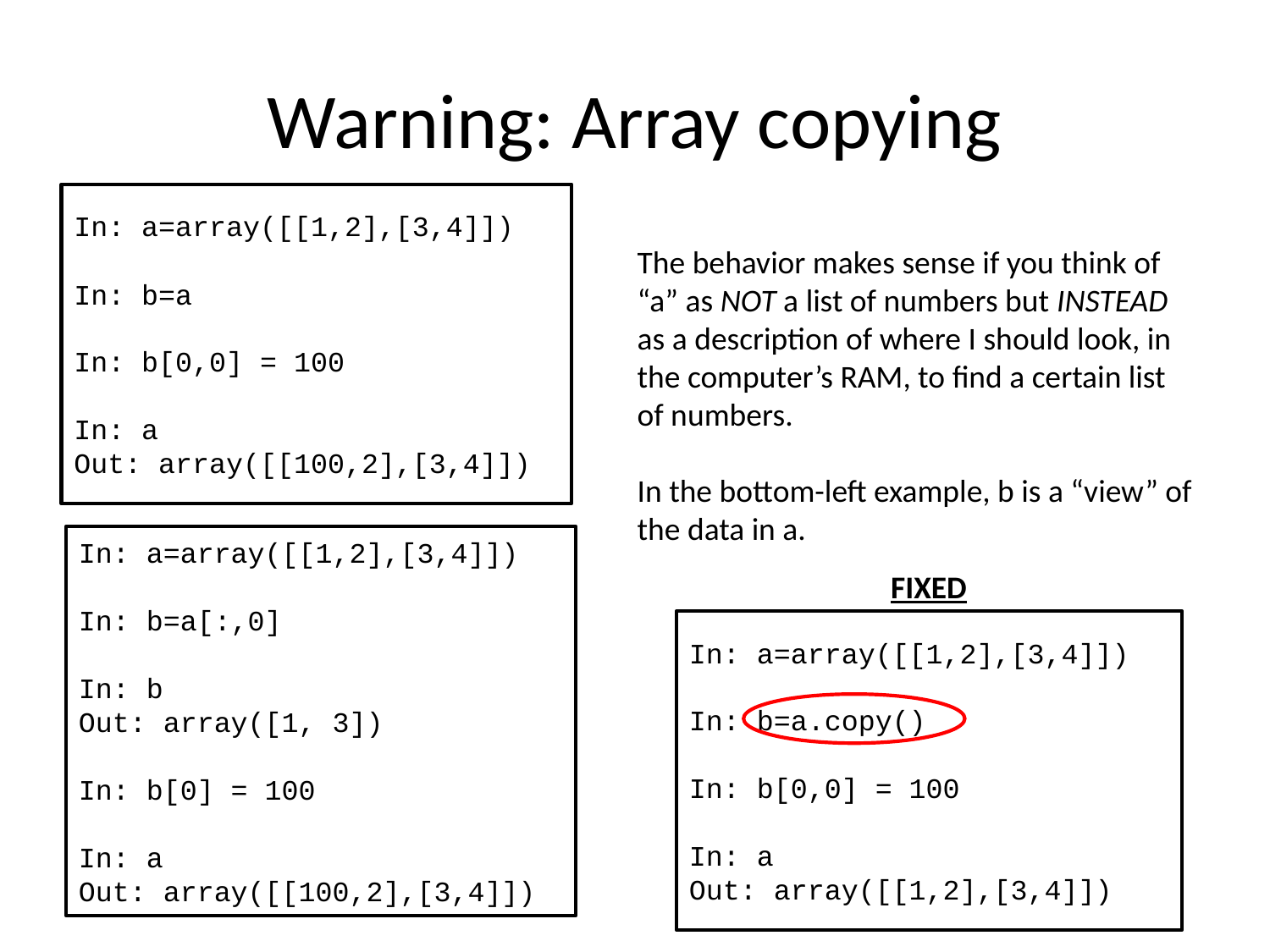

# Warning: Array copying
In: a=array([[1,2],[3,4]])

In: b=a

In: b[0,0] = 100

In: a
Out: array([[100,2],[3,4]])
The behavior makes sense if you think of “a” as NOT a list of numbers but INSTEAD as a description of where I should look, in the computer’s RAM, to find a certain list of numbers.

In the bottom-left example, b is a “view” of the data in a.
In: a=array([[1,2],[3,4]])

In: b=a[:,0]

In: b
Out: array([1, 3])

In: b[0] = 100

In: a
Out: array([[100,2],[3,4]])
FIXED
In: a=array([[1,2],[3,4]])

In: b=a.copy()

In: b[0,0] = 100

In: a
Out: array([[1,2],[3,4]])